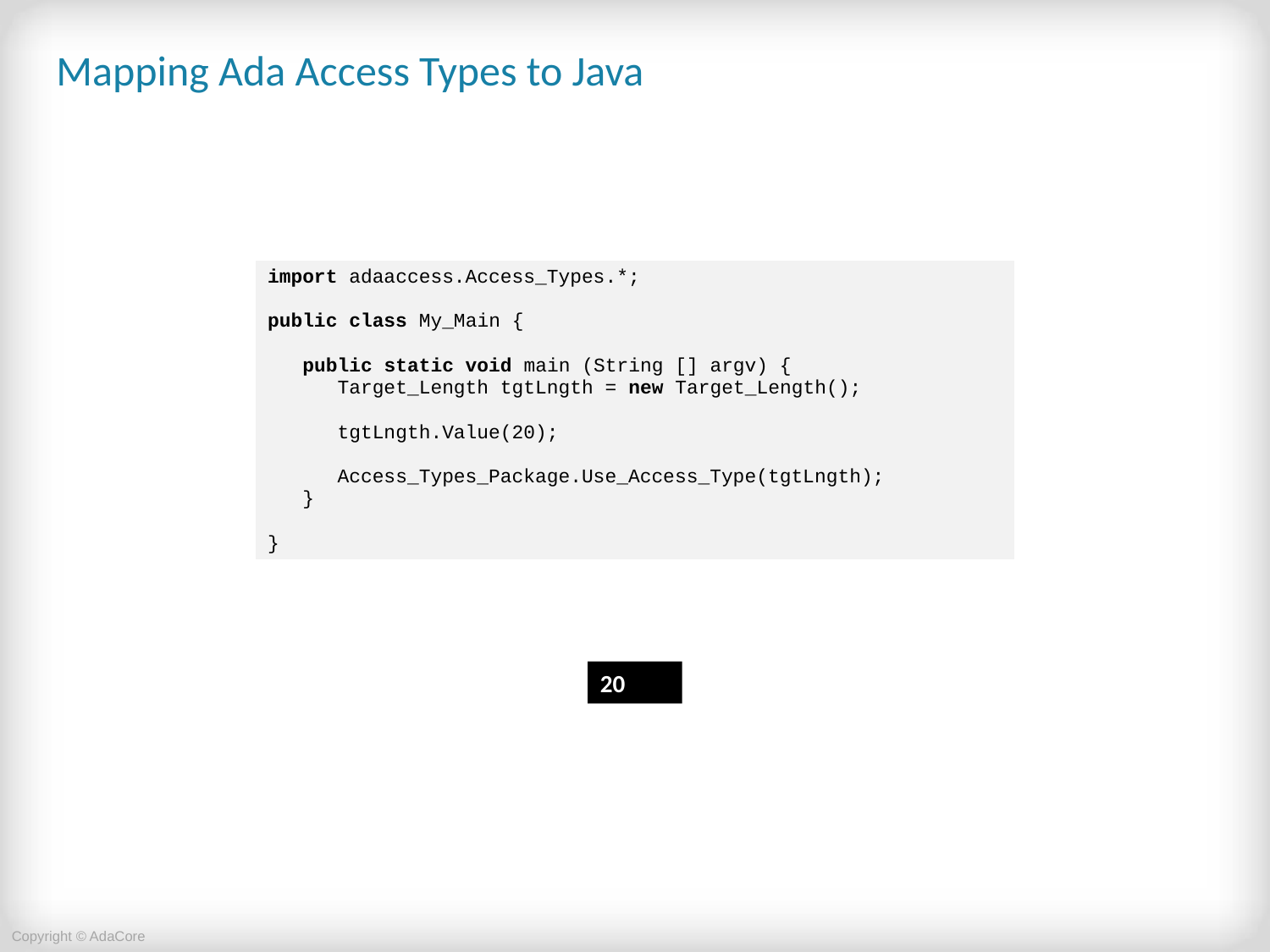

# Mapping Ada Access Types to Java
| import adaaccess.Access\_Types.\*; public class My\_Main { public static void main (String [] argv) { Target\_Length tgtLngth = new Target\_Length(); tgtLngth.Value(20); Access\_Types\_Package.Use\_Access\_Type(tgtLngth); } } |
| --- |
20